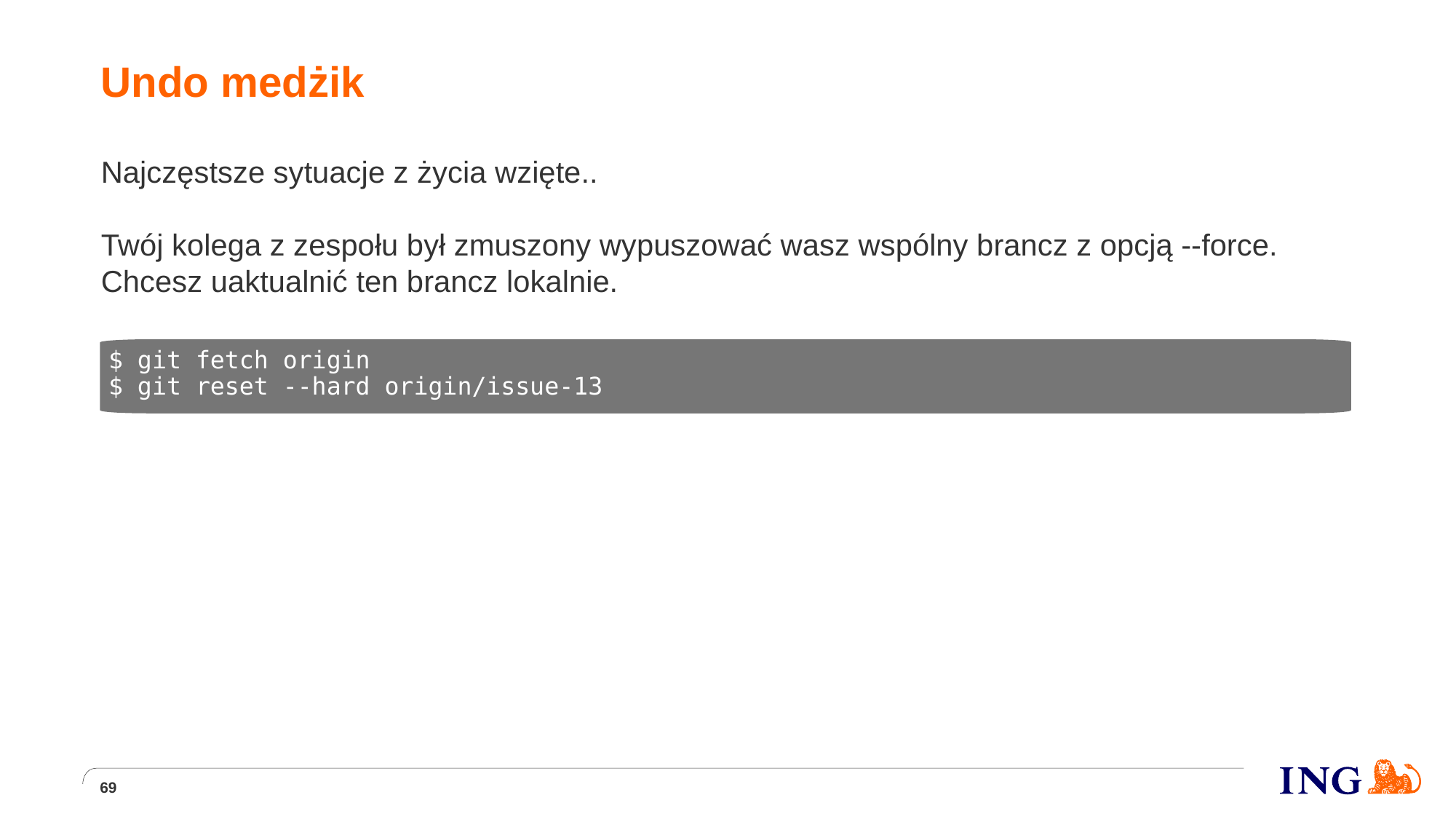

# Undo medżik
Najczęstsze sytuacje z życia wzięte..

Twój kolega z zespołu był zmuszony wypuszować wasz wspólny brancz z opcją --force.
Chcesz uaktualnić ten brancz lokalnie.

$ git fetch origin
$ git reset --hard origin/issue-13
69